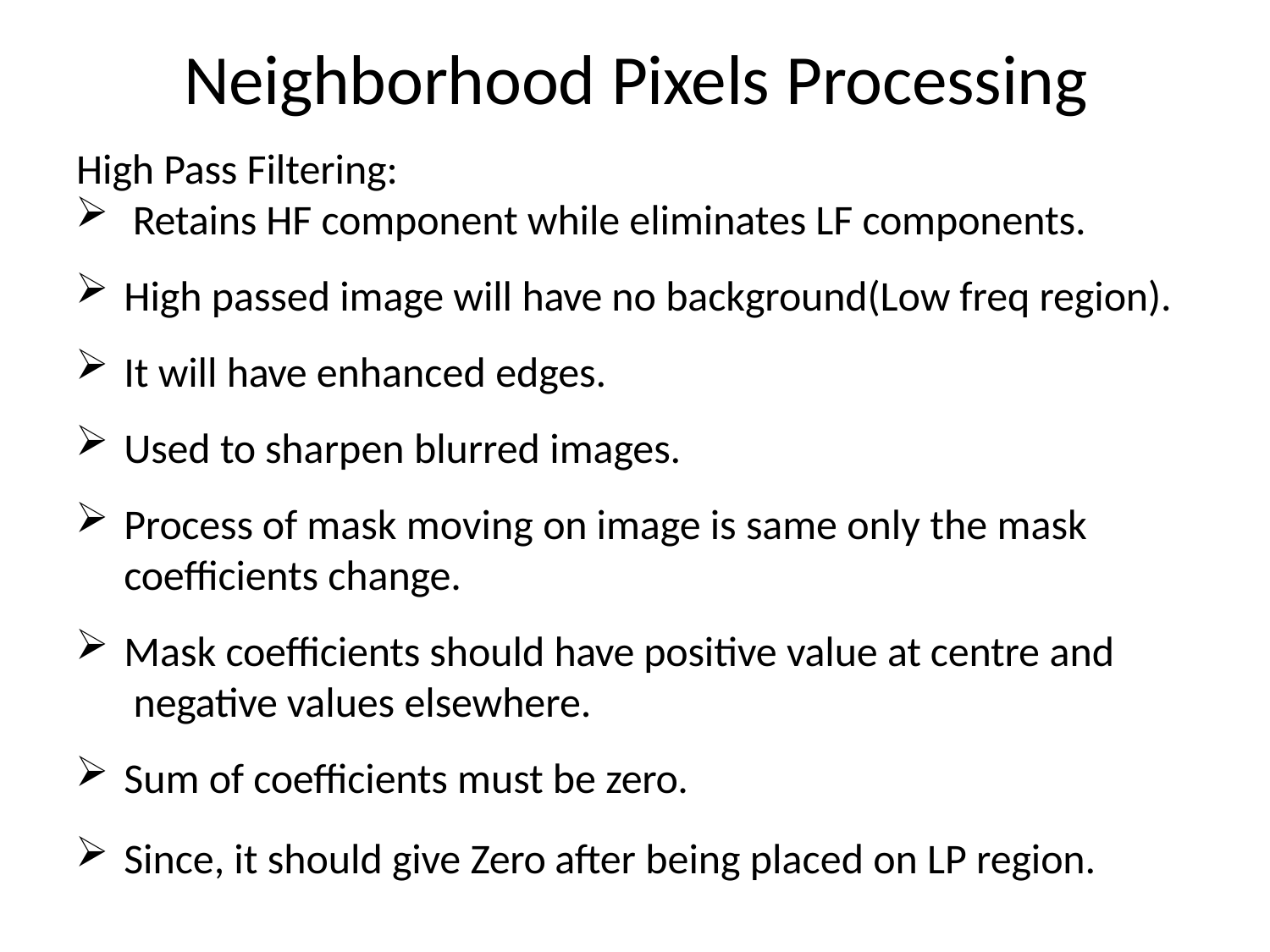

# Neighborhood Pixels Processing
High Pass Filtering:
Retains HF component while eliminates LF components.
High passed image will have no background(Low freq region).
It will have enhanced edges.
Used to sharpen blurred images.
Process of mask moving on image is same only the mask
coefficients change.
Mask coefficients should have positive value at centre and  negative values elsewhere.
Sum of coefficients must be zero.
Since, it should give Zero after being placed on LP region.